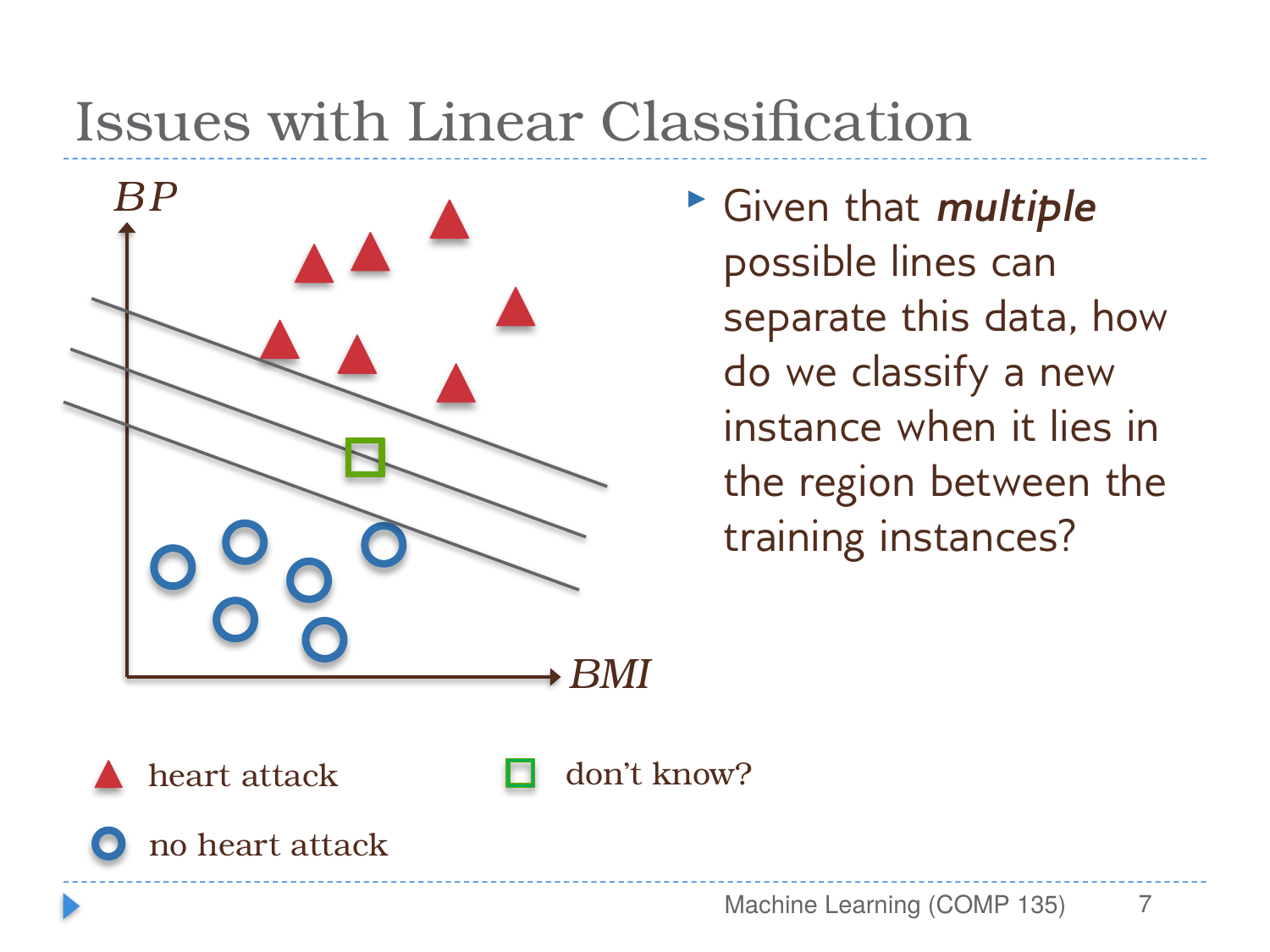

# Issues with Linear Classification
BP
Given that multiple possible lines can separate this data, how do we classify a new instance when it lies in the region between the training instances?

BMI
don’t know?
heart attack

no heart attack

7
Machine Learning (COMP 135)